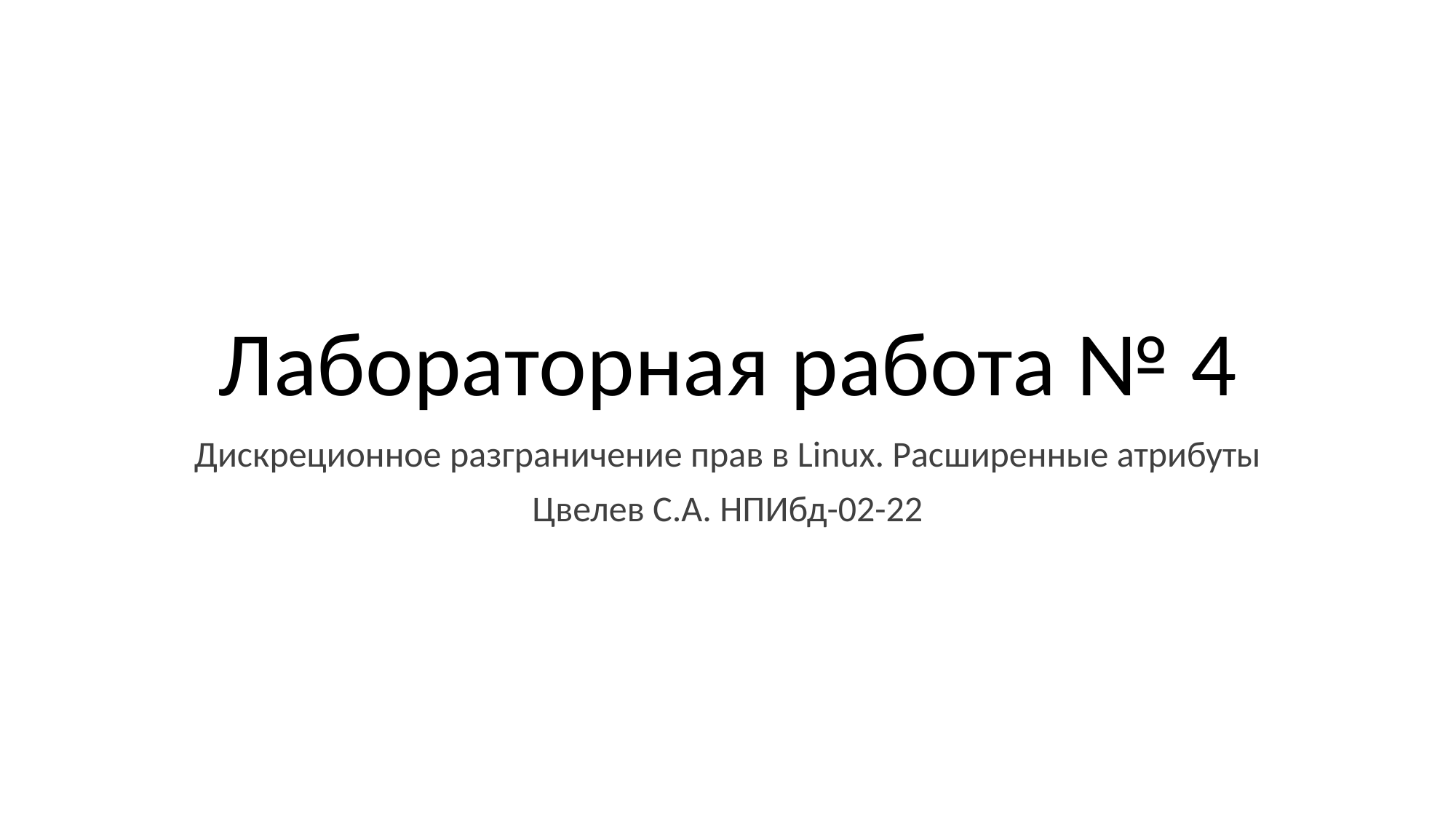

# Лабораторная работа № 4
Дискреционное разграничение прав в Linux. Расширенные атрибуты
Цвелев С.А. НПИбд-02-22